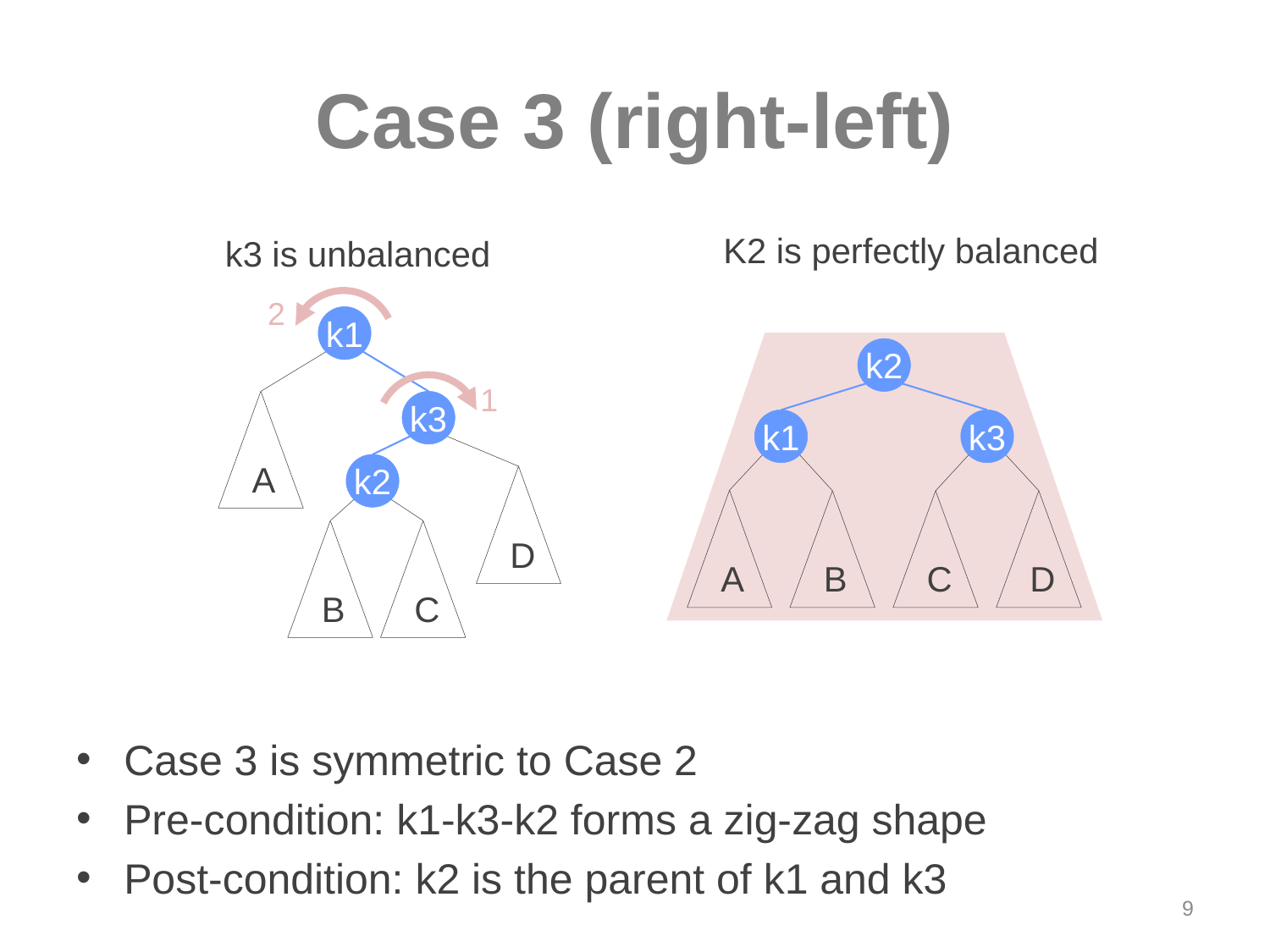

# Case 3 (right-left)
K2 is perfectly balanced
k3 is unbalanced
2

k1

k2
1

A
k3
k1
k3
k2
D
A
B
C
D
B
C
Case 3 is symmetric to Case 2
Pre-condition: k1-k3-k2 forms a zig-zag shape
Post-condition: k2 is the parent of k1 and k3
9